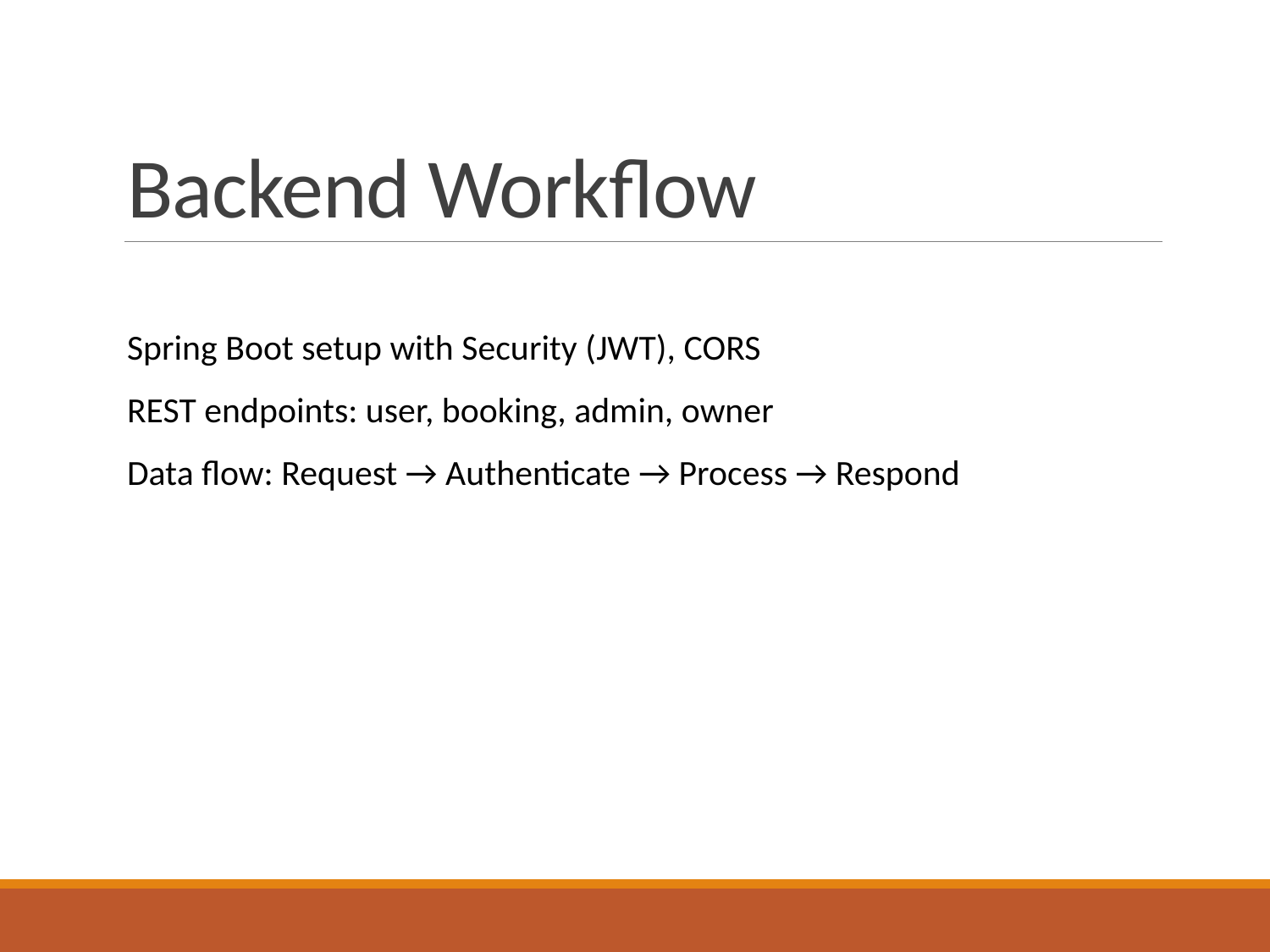

# Backend Workflow

Spring Boot setup with Security (JWT), CORS
REST endpoints: user, booking, admin, owner
Data flow: Request → Authenticate → Process → Respond